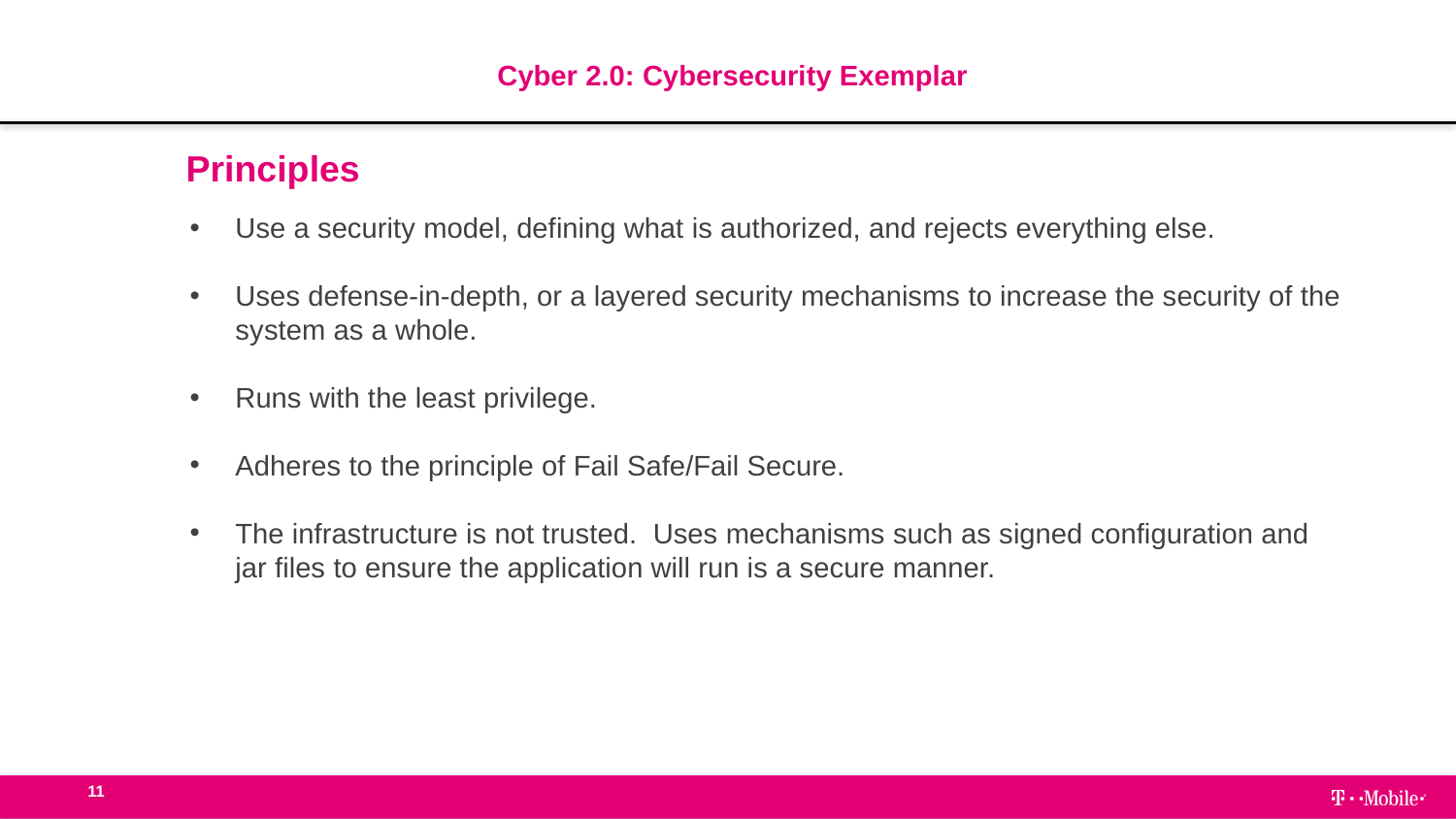

Cyber 2.0: Cybersecurity Exemplar
Principles
Use a security model, defining what is authorized, and rejects everything else.

Uses defense-in-depth, or a layered security mechanisms to increase the security of the system as a whole.

Runs with the least privilege.

Adheres to the principle of Fail Safe/Fail Secure.

The infrastructure is not trusted.  Uses mechanisms such as signed configuration and jar files to ensure the application will run is a secure manner.

11